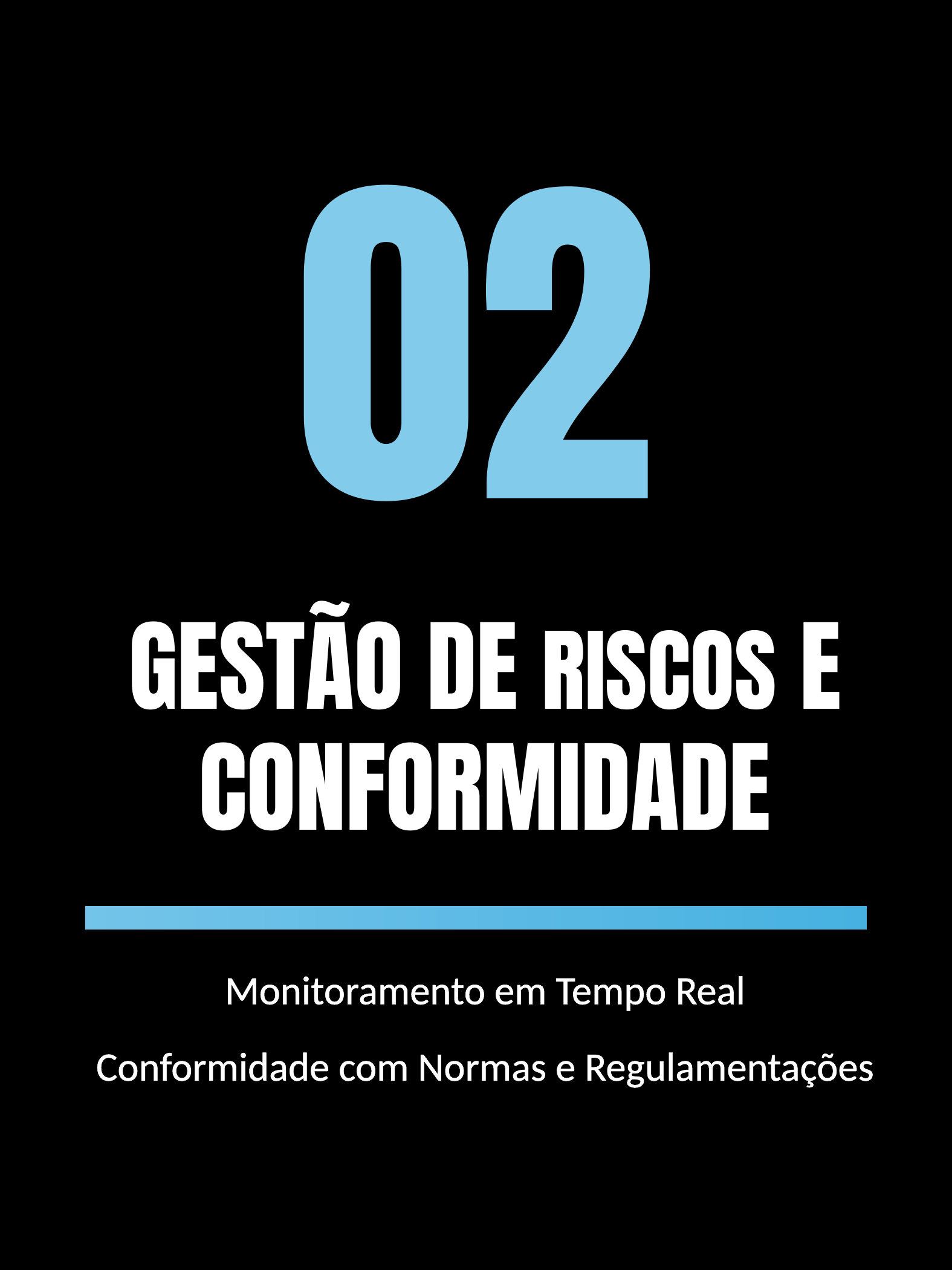

02
GESTÃO DE RISCOS E CONFORMIDADE

Monitoramento em Tempo Real
Conformidade com Normas e Regulamentações